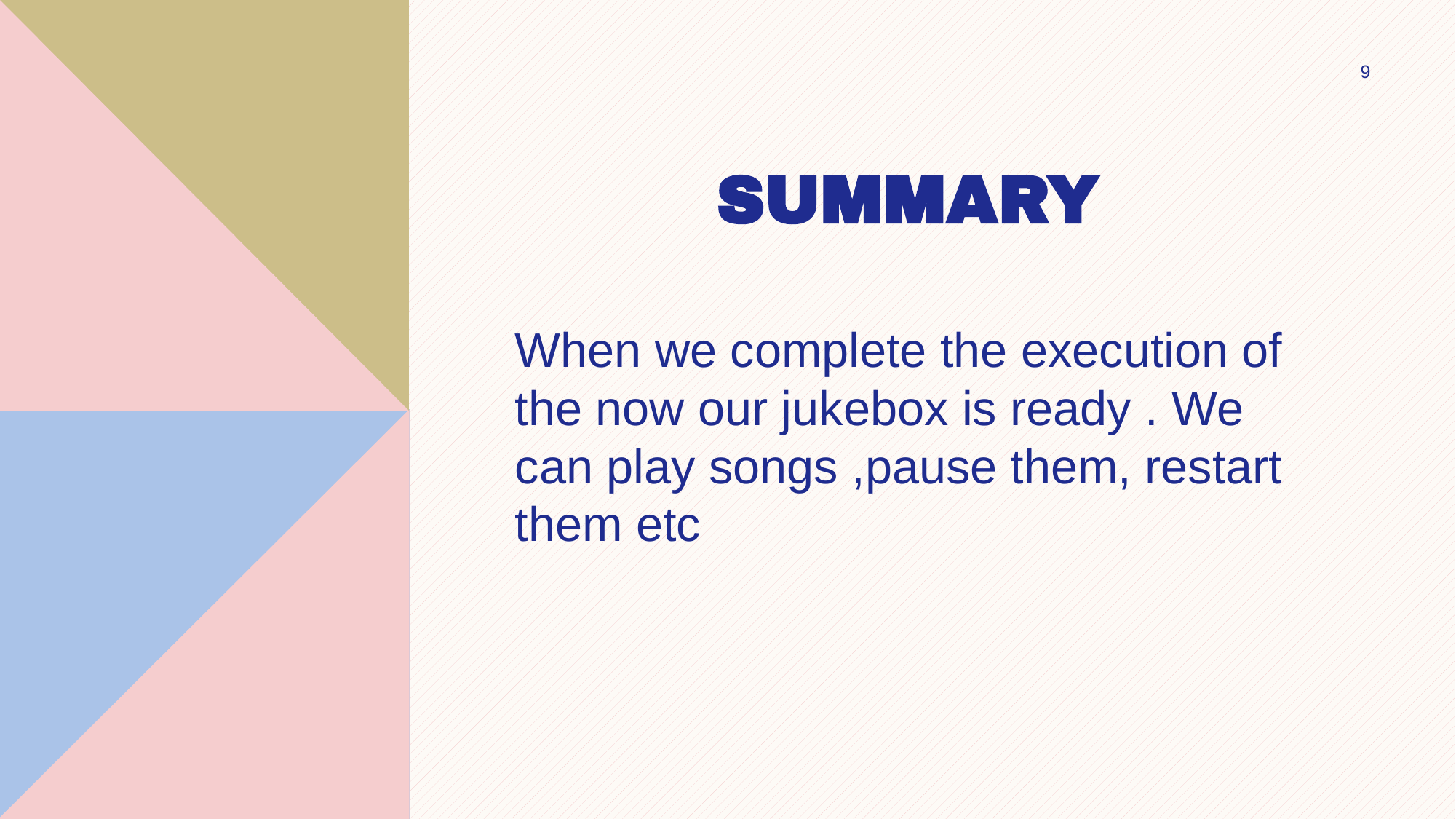

9
# summary
When we complete the execution of the now our jukebox is ready . We can play songs ,pause them, restart them etc